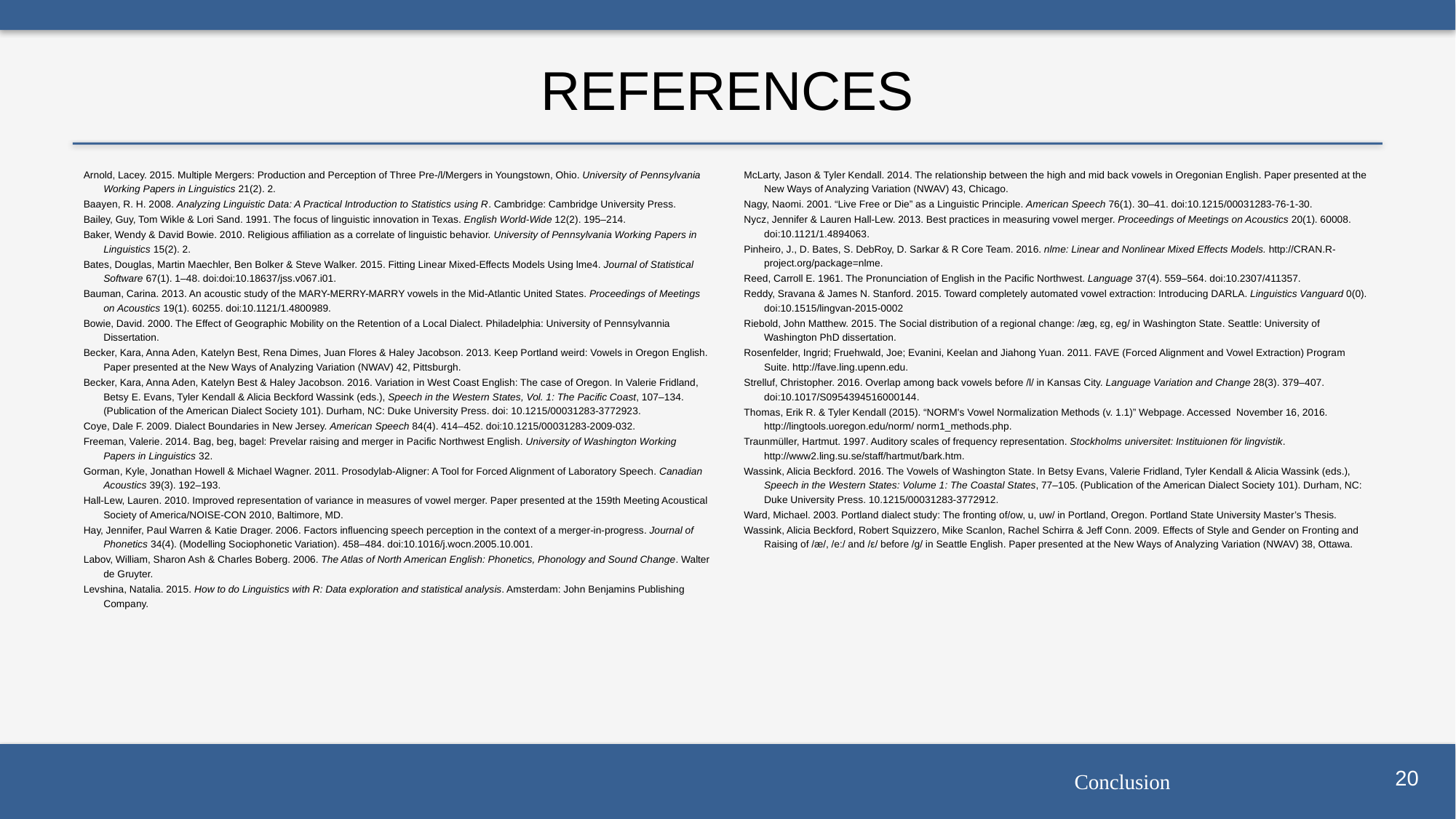

# References
Arnold, Lacey. 2015. Multiple Mergers: Production and Perception of Three Pre-/l/Mergers in Youngstown, Ohio. University of Pennsylvania Working Papers in Linguistics 21(2). 2.
Baayen, R. H. 2008. Analyzing Linguistic Data: A Practical Introduction to Statistics using R. Cambridge: Cambridge University Press.
Bailey, Guy, Tom Wikle & Lori Sand. 1991. The focus of linguistic innovation in Texas. English World-Wide 12(2). 195–214.
Baker, Wendy & David Bowie. 2010. Religious affiliation as a correlate of linguistic behavior. University of Pennsylvania Working Papers in Linguistics 15(2). 2.
Bates, Douglas, Martin Maechler, Ben Bolker & Steve Walker. 2015. Fitting Linear Mixed-Effects Models Using lme4. Journal of Statistical Software 67(1). 1–48. doi:doi:10.18637/jss.v067.i01.
Bauman, Carina. 2013. An acoustic study of the MARY-MERRY-MARRY vowels in the Mid-Atlantic United States. Proceedings of Meetings on Acoustics 19(1). 60255. doi:10.1121/1.4800989.
Bowie, David. 2000. The Effect of Geographic Mobility on the Retention of a Local Dialect. Philadelphia: University of Pennsylvannia Dissertation.
Becker, Kara, Anna Aden, Katelyn Best, Rena Dimes, Juan Flores & Haley Jacobson. 2013. Keep Portland weird: Vowels in Oregon English. Paper presented at the New Ways of Analyzing Variation (NWAV) 42, Pittsburgh.
Becker, Kara, Anna Aden, Katelyn Best & Haley Jacobson. 2016. Variation in West Coast English: The case of Oregon. In Valerie Fridland, Betsy E. Evans, Tyler Kendall & Alicia Beckford Wassink (eds.), Speech in the Western States, Vol. 1: The Pacific Coast, 107–134. (Publication of the American Dialect Society 101). Durham, NC: Duke University Press. doi: 10.1215/00031283-3772923.
Coye, Dale F. 2009. Dialect Boundaries in New Jersey. American Speech 84(4). 414–452. doi:10.1215/00031283-2009-032.
Freeman, Valerie. 2014. Bag, beg, bagel: Prevelar raising and merger in Pacific Northwest English. University of Washington Working Papers in Linguistics 32.
Gorman, Kyle, Jonathan Howell & Michael Wagner. 2011. Prosodylab-Aligner: A Tool for Forced Alignment of Laboratory Speech. Canadian Acoustics 39(3). 192–193.
Hall-Lew, Lauren. 2010. Improved representation of variance in measures of vowel merger. Paper presented at the 159th Meeting Acoustical Society of America/NOISE-CON 2010, Baltimore, MD.
Hay, Jennifer, Paul Warren & Katie Drager. 2006. Factors influencing speech perception in the context of a merger-in-progress. Journal of Phonetics 34(4). (Modelling Sociophonetic Variation). 458–484. doi:10.1016/j.wocn.2005.10.001.
Labov, William, Sharon Ash & Charles Boberg. 2006. The Atlas of North American English: Phonetics, Phonology and Sound Change. Walter de Gruyter.
Levshina, Natalia. 2015. How to do Linguistics with R: Data exploration and statistical analysis. Amsterdam: John Benjamins Publishing Company.
McLarty, Jason & Tyler Kendall. 2014. The relationship between the high and mid back vowels in Oregonian English. Paper presented at the New Ways of Analyzing Variation (NWAV) 43, Chicago.
Nagy, Naomi. 2001. “Live Free or Die” as a Linguistic Principle. American Speech 76(1). 30–41. doi:10.1215/00031283-76-1-30.
Nycz, Jennifer & Lauren Hall-Lew. 2013. Best practices in measuring vowel merger. Proceedings of Meetings on Acoustics 20(1). 60008. doi:10.1121/1.4894063.
Pinheiro, J., D. Bates, S. DebRoy, D. Sarkar & R Core Team. 2016. nlme: Linear and Nonlinear Mixed Effects Models. http://CRAN.R-project.org/package=nlme.
Reed, Carroll E. 1961. The Pronunciation of English in the Pacific Northwest. Language 37(4). 559–564. doi:10.2307/411357.
Reddy, Sravana & James N. Stanford. 2015. Toward completely automated vowel extraction: Introducing DARLA. Linguistics Vanguard 0(0). doi:10.1515/lingvan-2015-0002
Riebold, John Matthew. 2015. The Social distribution of a regional change: /æg, ɛg, eg/ in Washington State. Seattle: University of Washington PhD dissertation.
Rosenfelder, Ingrid; Fruehwald, Joe; Evanini, Keelan and Jiahong Yuan. 2011. FAVE (Forced Alignment and Vowel Extraction) Program Suite. http://fave.ling.upenn.edu.
Strelluf, Christopher. 2016. Overlap among back vowels before /l/ in Kansas City. Language Variation and Change 28(3). 379–407. doi:10.1017/S0954394516000144.
Thomas, Erik R. & Tyler Kendall (2015). “NORM's Vowel Normalization Methods (v. 1.1)” Webpage. Accessed  November 16, 2016. http://lingtools.uoregon.edu/norm/ norm1_methods.php.
Traunmüller, Hartmut. 1997. Auditory scales of frequency representation. Stockholms universitet: Instituionen för lingvistik. http://www2.ling.su.se/staff/hartmut/bark.htm.
Wassink, Alicia Beckford. 2016. The Vowels of Washington State. In Betsy Evans, Valerie Fridland, Tyler Kendall & Alicia Wassink (eds.), Speech in the Western States: Volume 1: The Coastal States, 77–105. (Publication of the American Dialect Society 101). Durham, NC: Duke University Press. 10.1215/00031283-3772912.
Ward, Michael. 2003. Portland dialect study: The fronting of/ow, u, uw/ in Portland, Oregon. Portland State University Master’s Thesis.
Wassink, Alicia Beckford, Robert Squizzero, Mike Scanlon, Rachel Schirra & Jeff Conn. 2009. Effects of Style and Gender on Fronting and Raising of /æ/, /e:/ and /ε/ before /ɡ/ in Seattle English. Paper presented at the New Ways of Analyzing Variation (NWAV) 38, Ottawa.

Conclusion
20